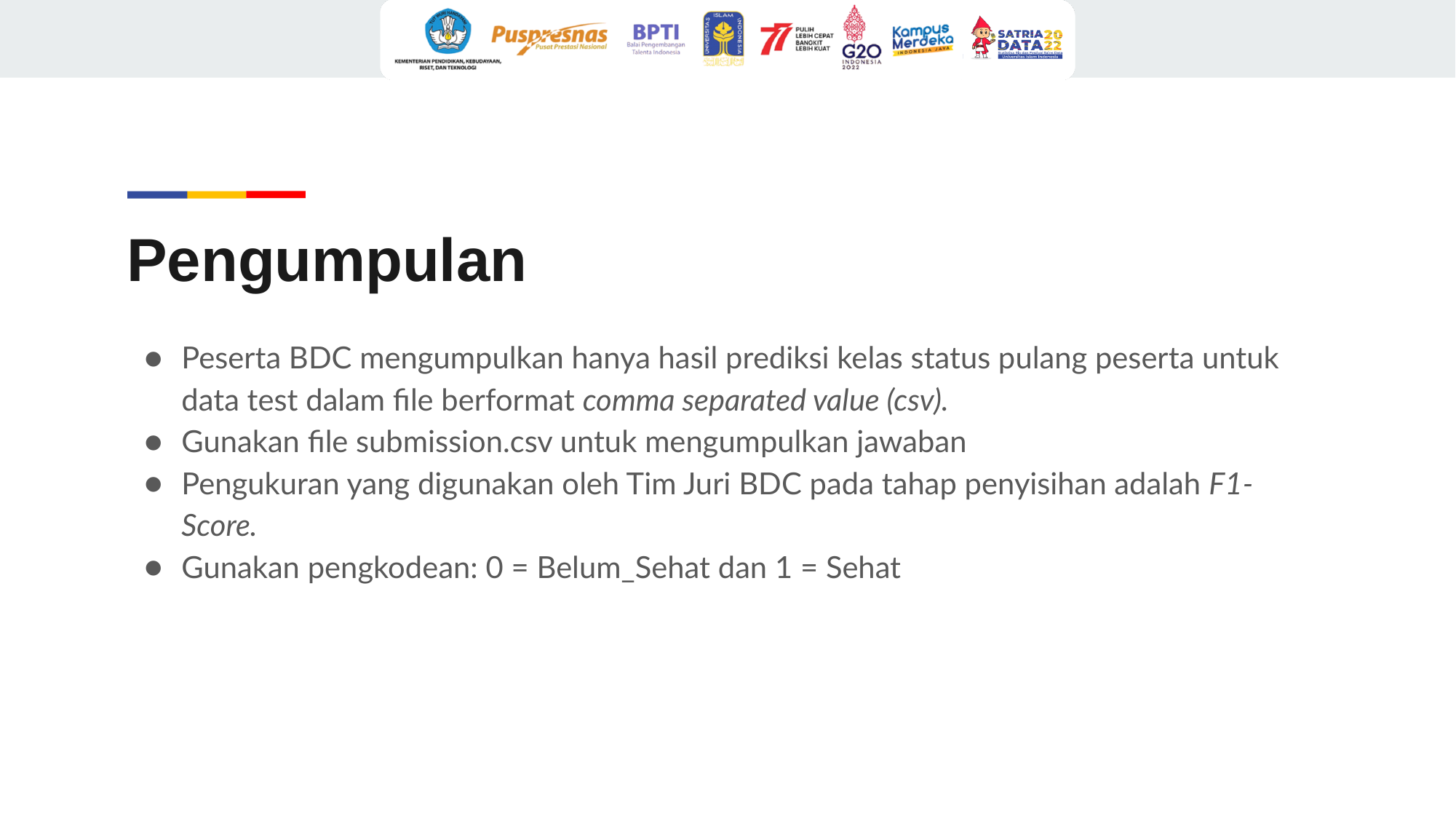

# Pengumpulan
Peserta BDC mengumpulkan hanya hasil prediksi kelas status pulang peserta untuk data test dalam file berformat comma separated value (csv).
Gunakan file submission.csv untuk mengumpulkan jawaban
Pengukuran yang digunakan oleh Tim Juri BDC pada tahap penyisihan adalah F1-Score.
Gunakan pengkodean: 0 = Belum_Sehat dan 1 = Sehat